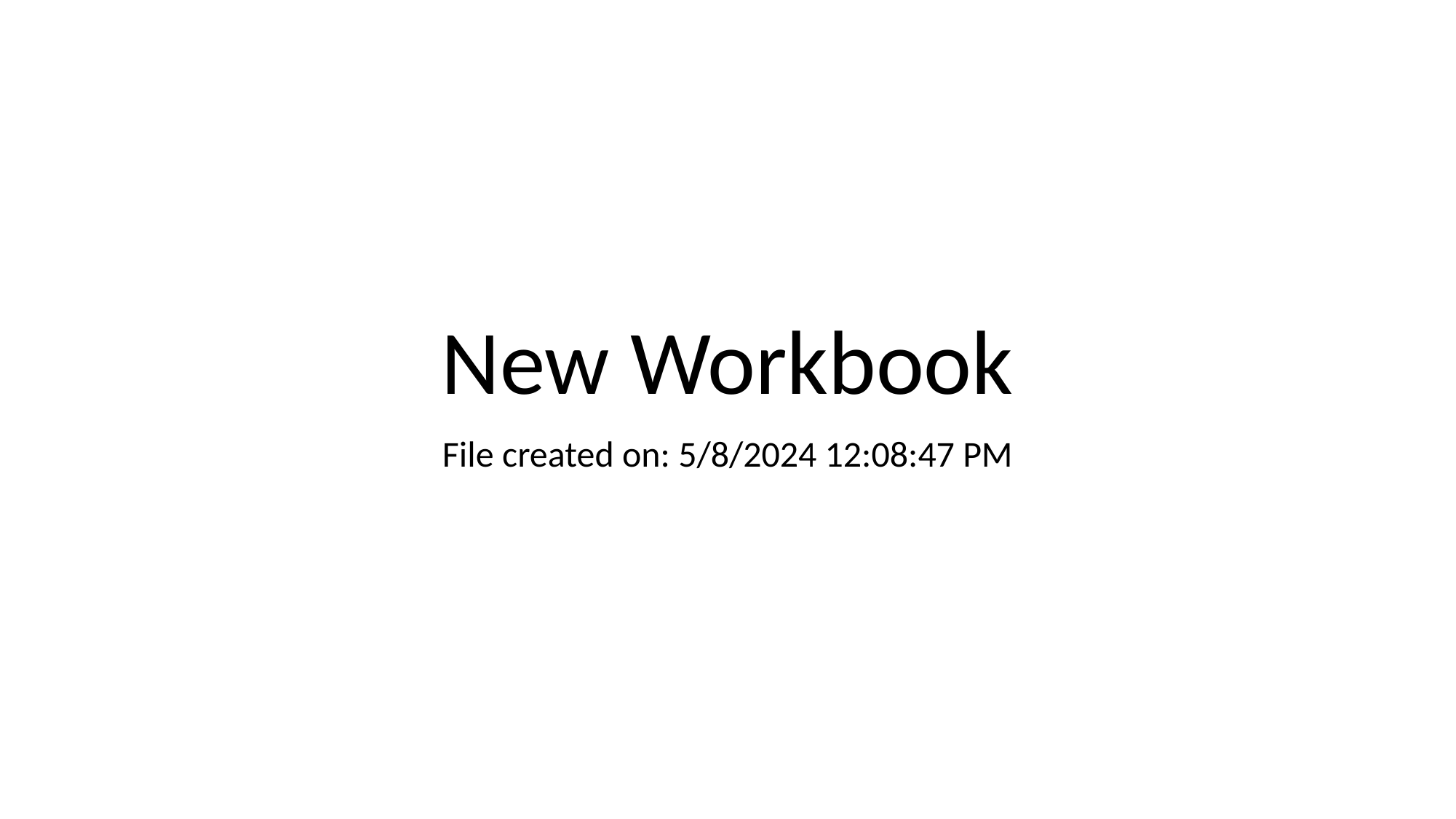

# New Workbook
File created on: 5/8/2024 12:08:47 PM